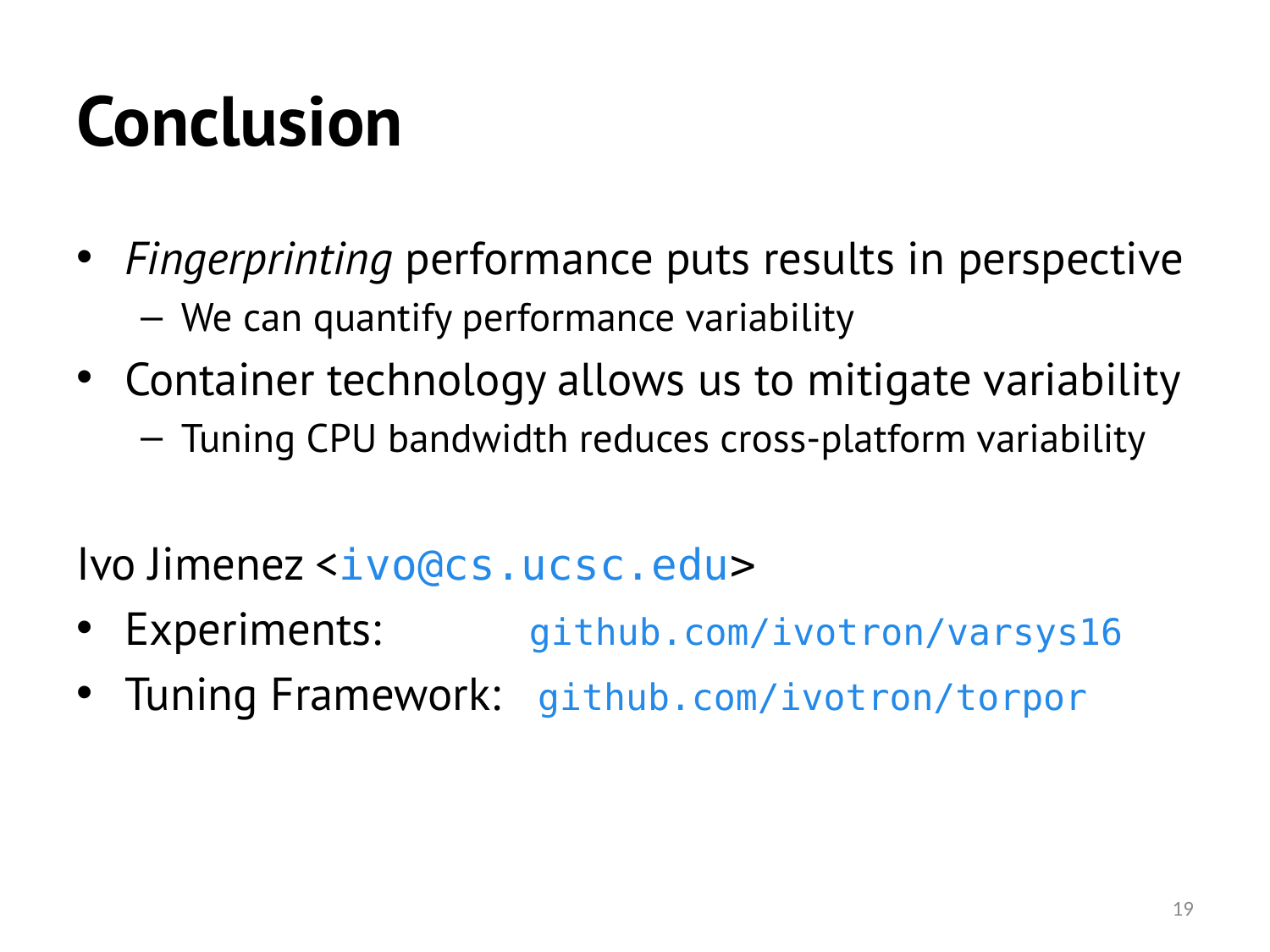

# Conclusion
Fingerprinting performance puts results in perspective
We can quantify performance variability
Container technology allows us to mitigate variability
Tuning CPU bandwidth reduces cross-platform variability

Ivo Jimenez <ivo@cs.ucsc.edu>
Experiments:            github.com/ivotron/varsys16
Tuning Framework:   github.com/ivotron/torpor
19